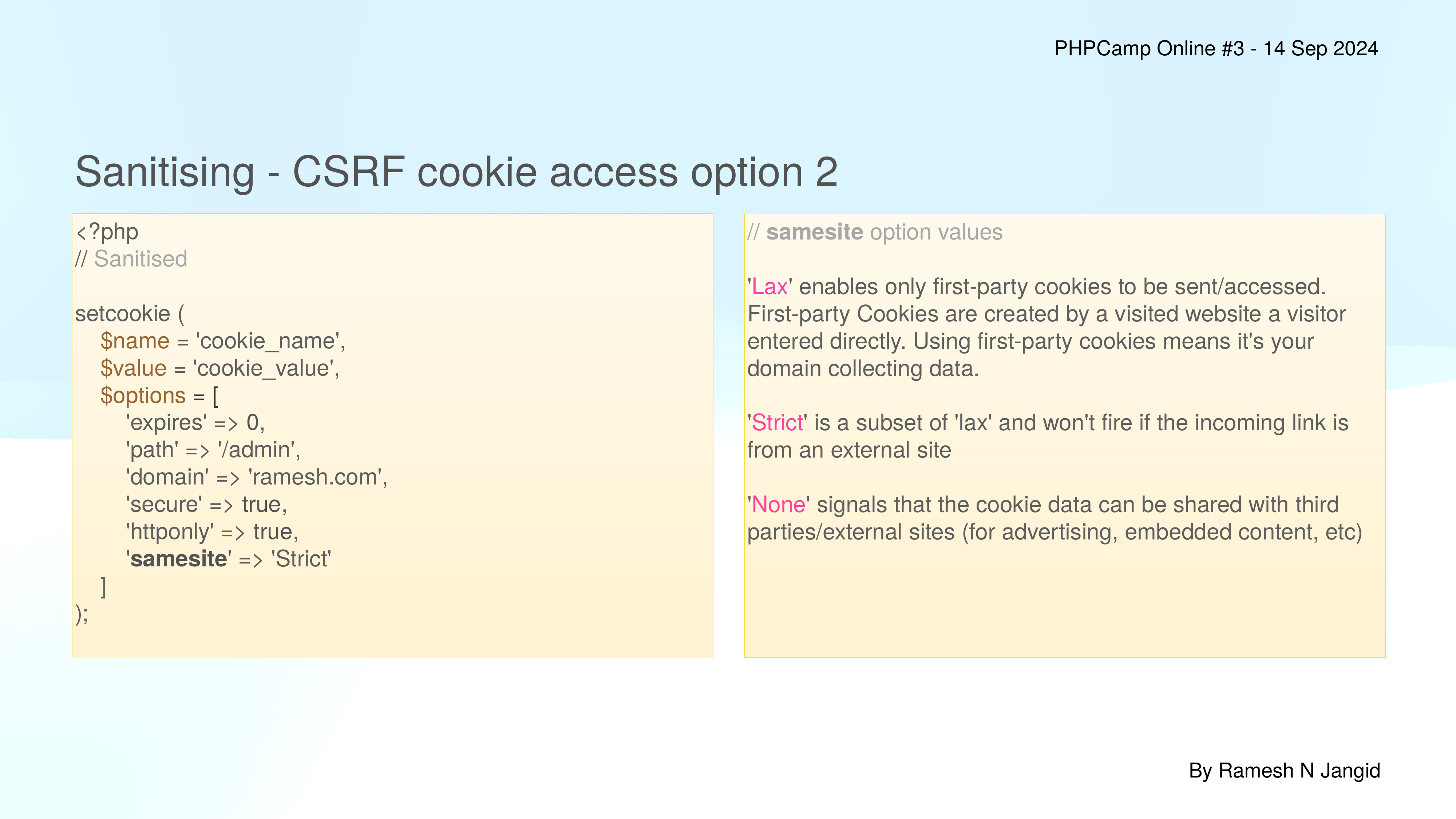

PHPCamp Online #3 - 14 Sep 2024
Sanitising - CSRF cookie access option 2
<?php
// Sanitised

setcookie (
    $name = 'cookie_name',
    $value = 'cookie_value',
    $options = [
        'expires' => 0,
        'path' => '/admin',
        'domain' => 'ramesh.com',
        'secure' => true,
        'httponly' => true,
        'samesite' => 'Strict'
    ]
);
// samesite option values

'Lax' enables only first-party cookies to be sent/accessed. First-party Cookies are created by a visited website a visitor entered directly. Using first-party cookies means it's your domain collecting data.

'Strict' is a subset of 'lax' and won't fire if the incoming link is from an external site

'None' signals that the cookie data can be shared with third parties/external sites (for advertising, embedded content, etc)
By Ramesh N Jangid